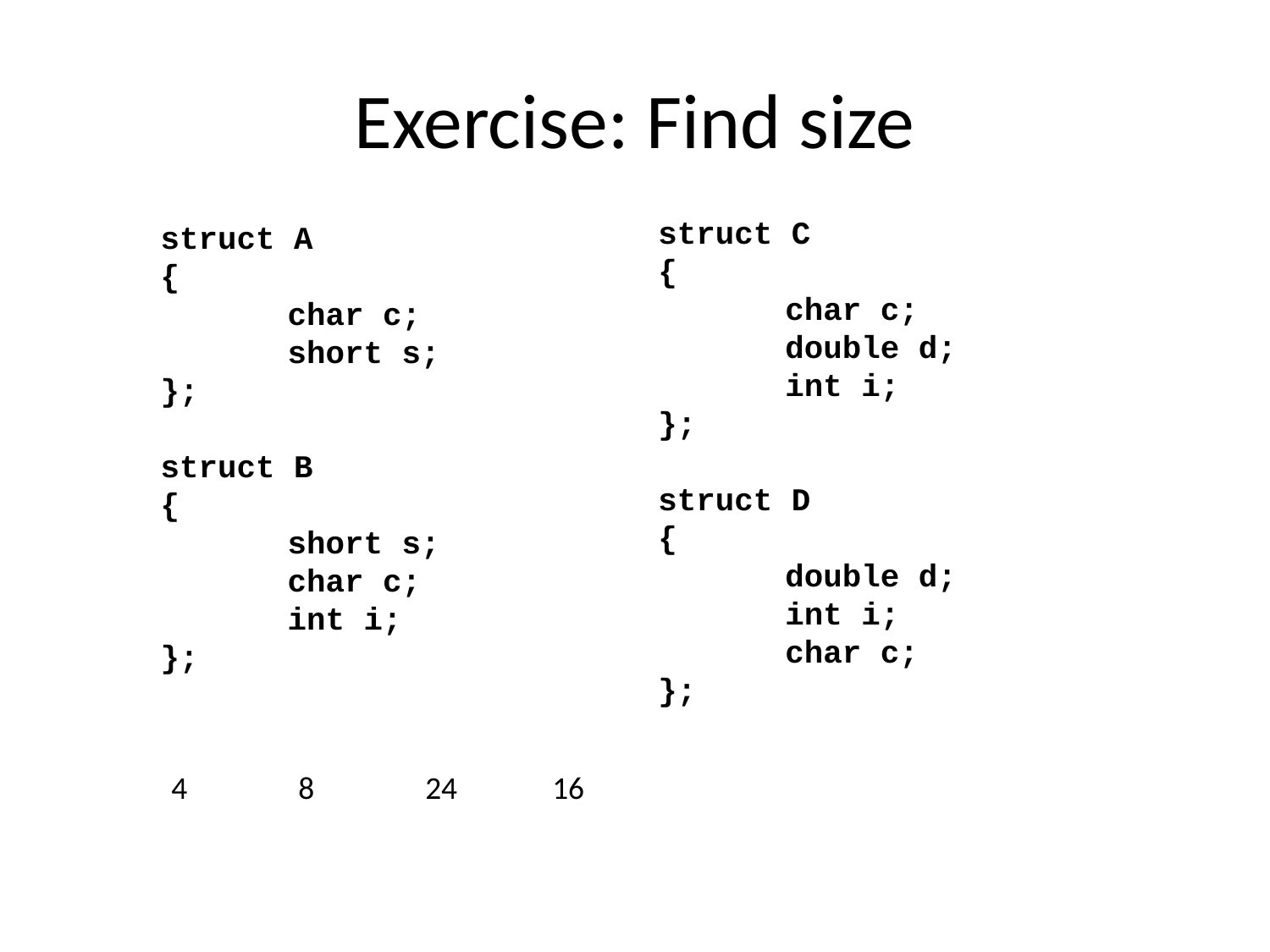

# Exercise: Find size
struct C
{
	char c;
	double d;
	int i;
};

struct D
{
	double d;
	int i;
	char c;
};

struct A
{
	char c;
	short s;
};

struct B
{
	short s;
	char c;
	int i;
};

4	8	24	16